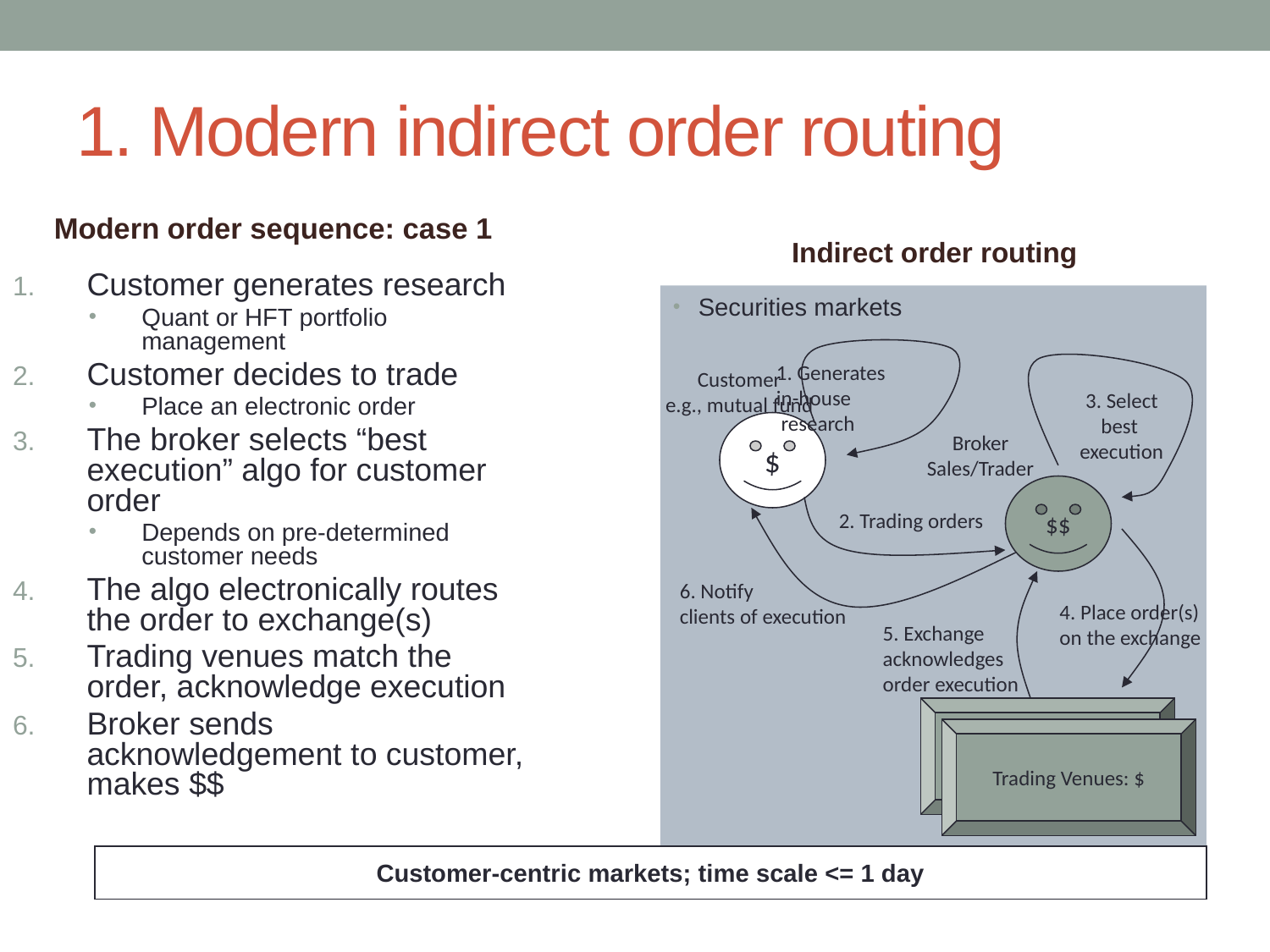

1. Modern indirect order routing
Modern order sequence: case 1

Indirect order routing
Customer generates research
Quant or HFT portfolio management
Customer decides to trade
Place an electronic order
The broker selects “best execution” algo for customer order
Depends on pre-determined customer needs
The algo electronically routes the order to exchange(s)
Trading venues match the order, acknowledge execution
Broker sends acknowledgement to customer, makes $$

Securities markets

1. Generates
in-house
 research
Customer
e.g., mutual fund
3. Select
best
execution
$
Broker
Sales/Trader
$$

2. Trading orders

6. Notify
clients of execution

4. Place order(s)
on the exchange
5. Exchange
acknowledges
order execution
The Exchanges: $
Trading Venues: $
Customer-centric markets; time scale <= 1 day